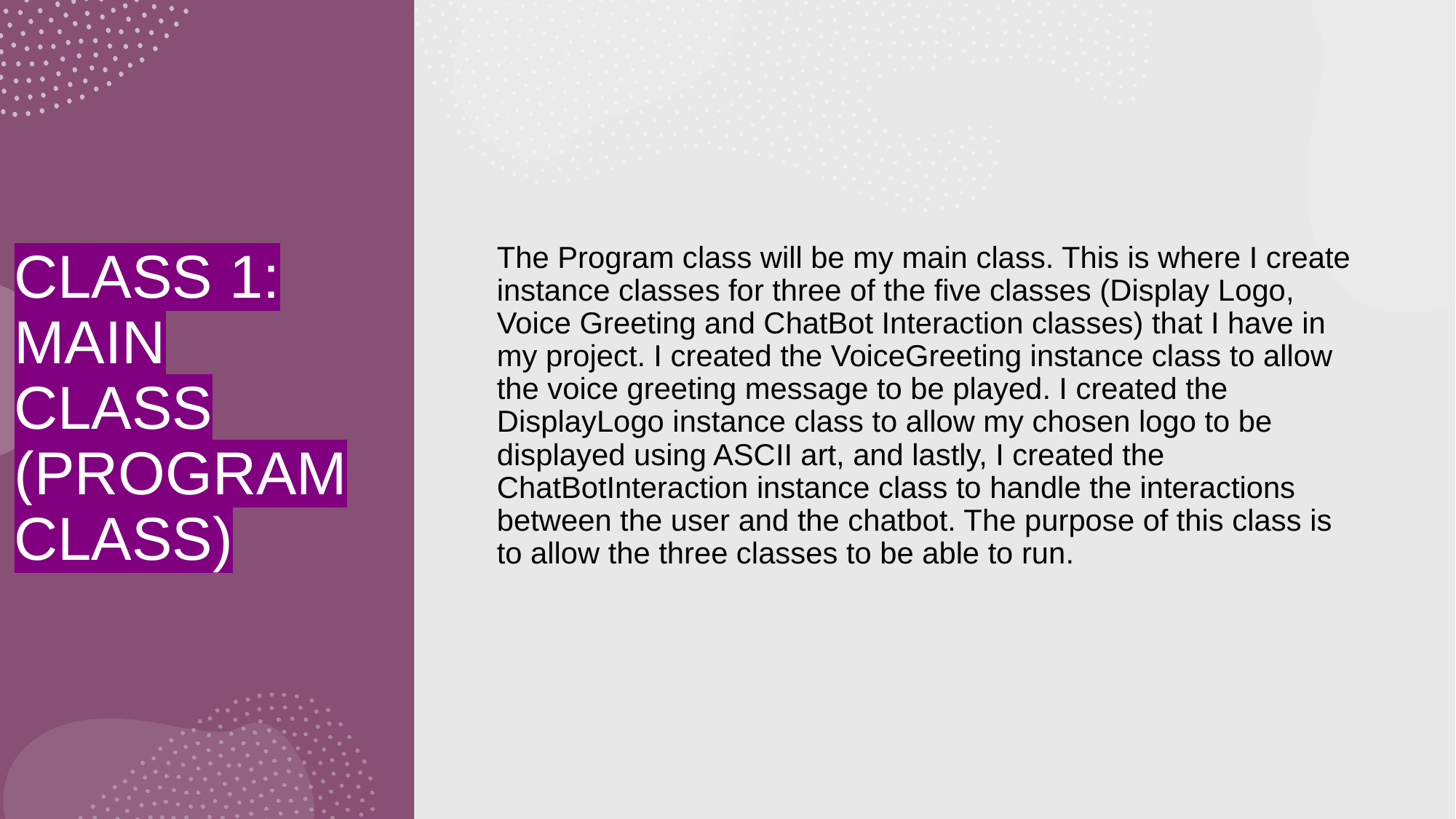

The Program class will be my main class. This is where I create instance classes for three of the five classes (Display Logo, Voice Greeting and ChatBot Interaction classes) that I have in my project. I created the VoiceGreeting instance class to allow the voice greeting message to be played. I created the DisplayLogo instance class to allow my chosen logo to be displayed using ASCII art, and lastly, I created the ChatBotInteraction instance class to handle the interactions between the user and the chatbot. The purpose of this class is to allow the three classes to be able to run.
# CLASS 1: MAIN CLASS (PROGRAM CLASS)